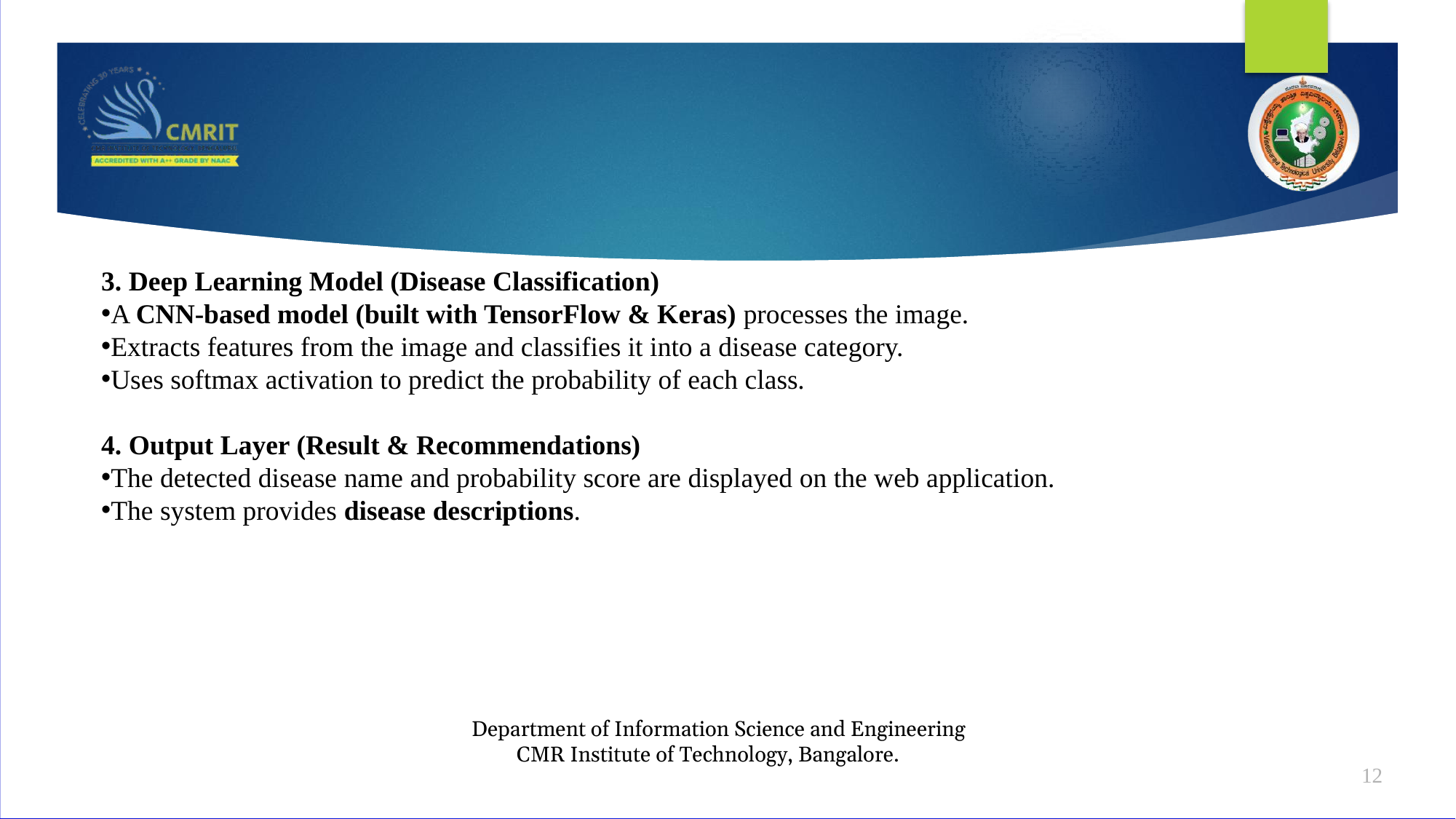

3. Deep Learning Model (Disease Classification)
A CNN-based model (built with TensorFlow & Keras) processes the image.
Extracts features from the image and classifies it into a disease category.
Uses softmax activation to predict the probability of each class.

4. Output Layer (Result & Recommendations)
The detected disease name and probability score are displayed on the web application.
The system provides disease descriptions.

Department of Information Science and Engineering CMR Institute of Technology, Bangalore.
12